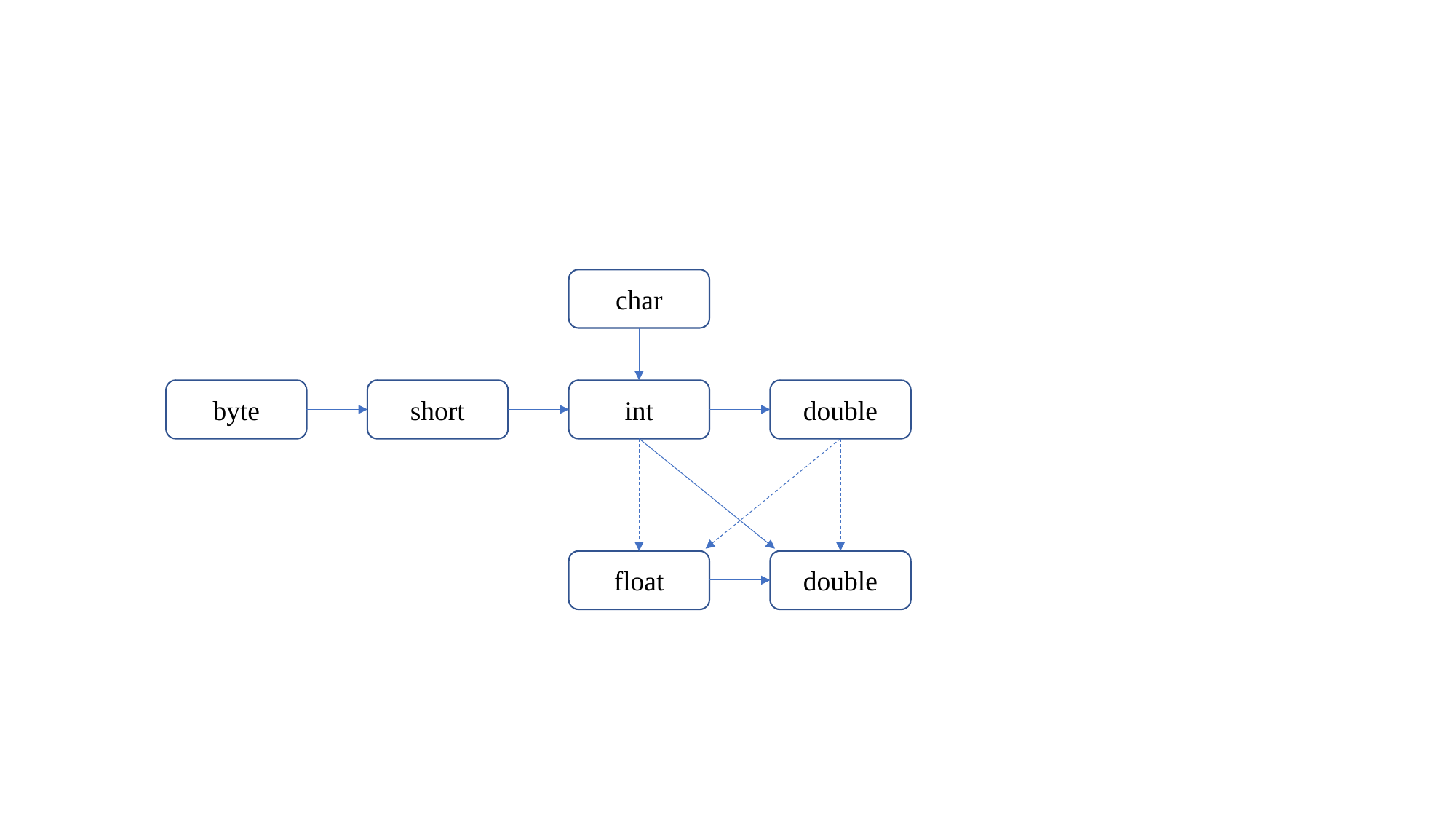

char
byte
short
int
double
float
double